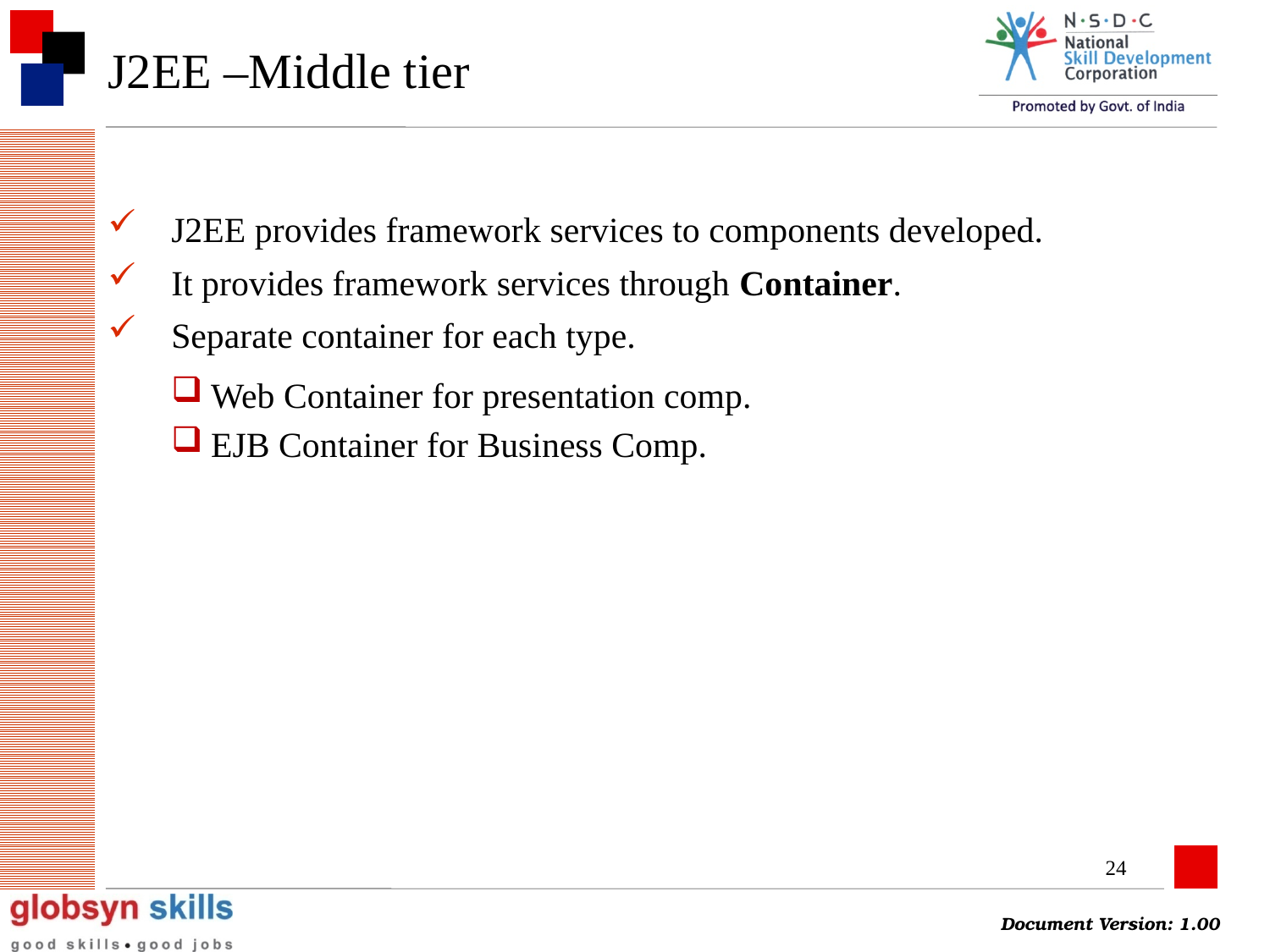

# J2EE –Middle tier
J2EE provides framework services to components developed.
It provides framework services through Container.
Separate container for each type.
Web Container for presentation comp.
EJB Container for Business Comp.